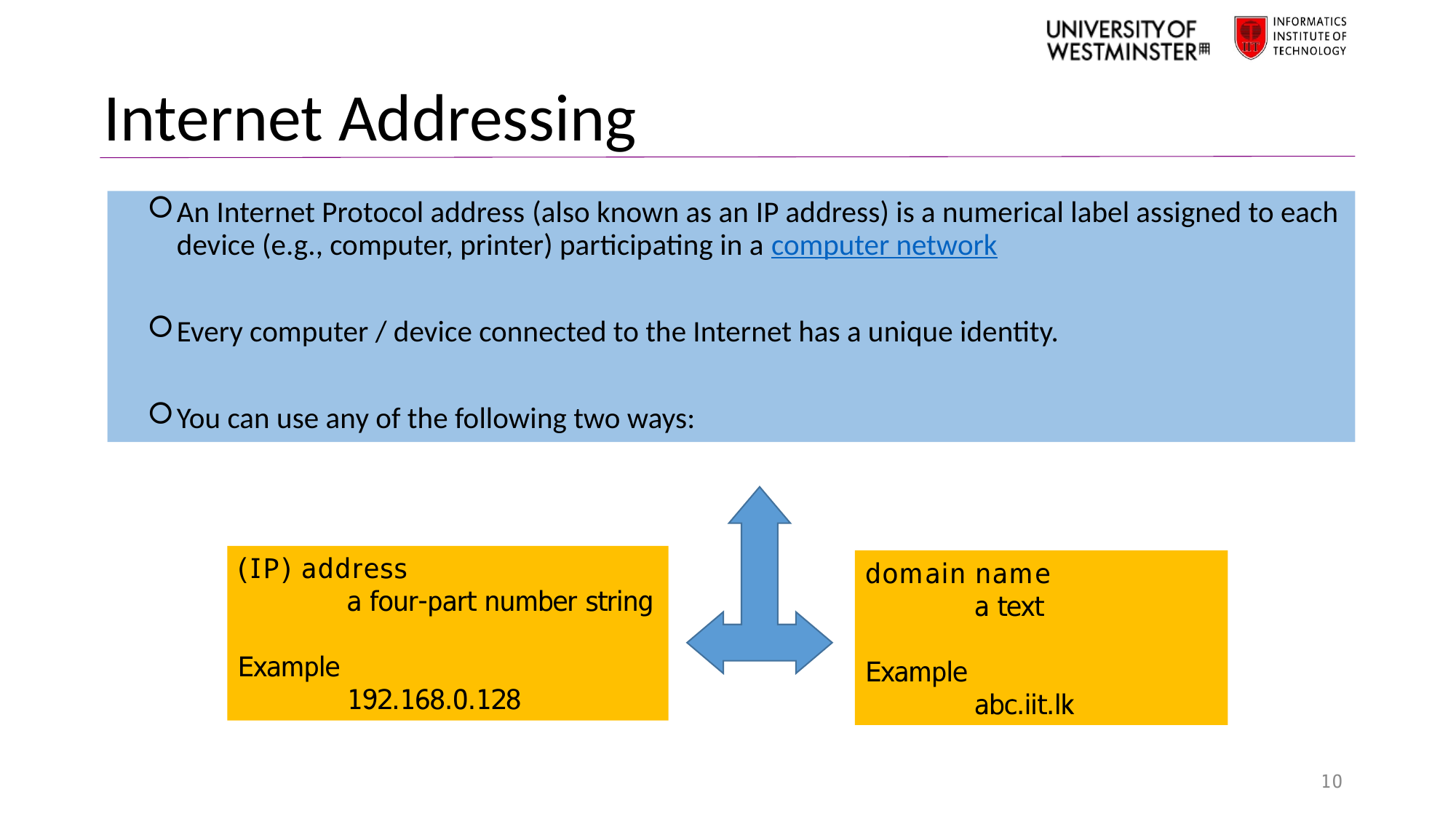

# Internet Addressing
An Internet Protocol address (also known as an IP address) is a numerical label assigned to each device (e.g., computer, printer) participating in a computer network

Every computer / device connected to the Internet has a unique identity.

You can use any of the following two ways:

(IP) address
	a four-part number string

Example
	192.168.0.128
domain name
	a text

Example
	abc.iit.lk
10